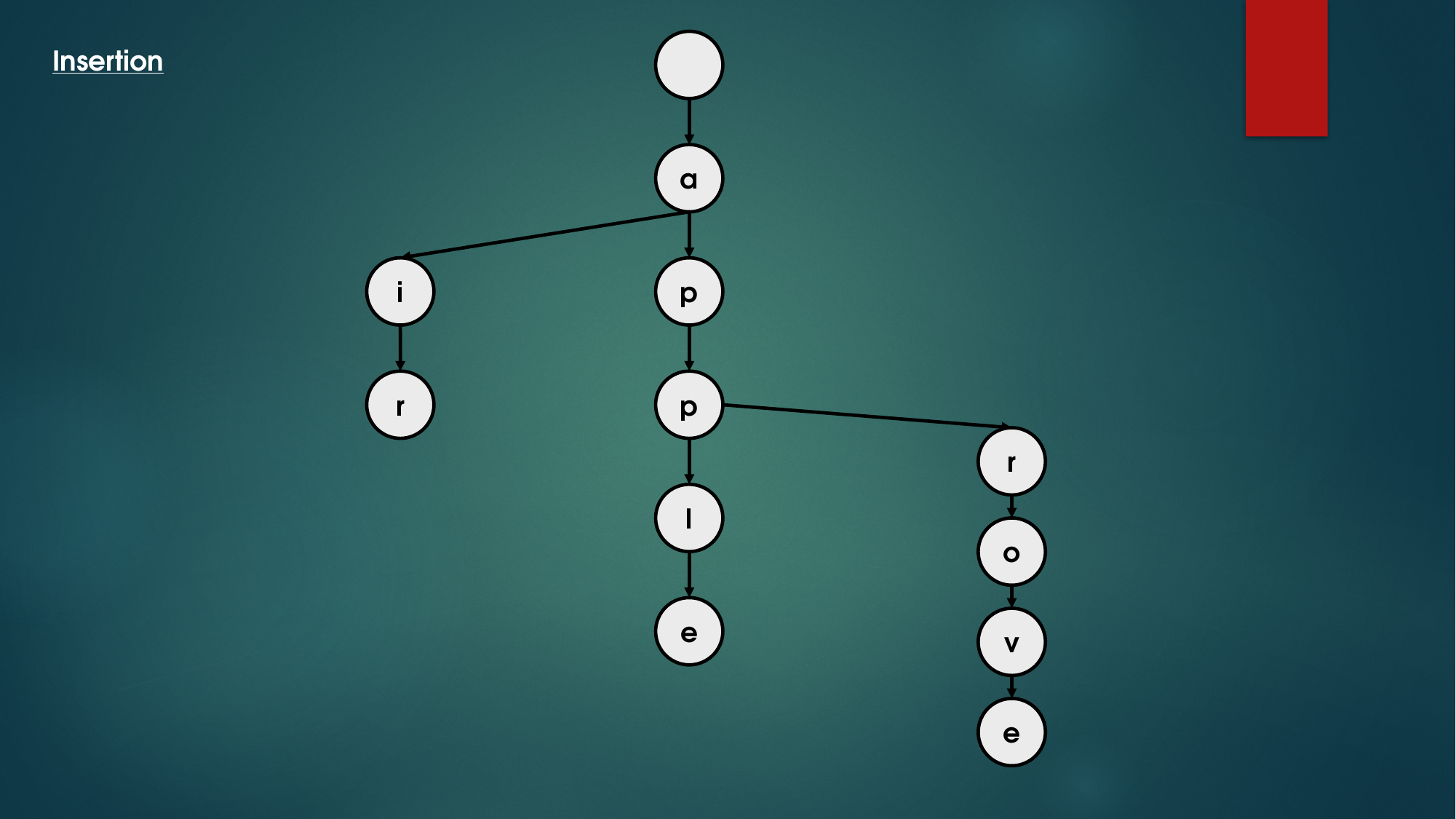

Insertion
a
i
p
r
p
r
l
o
e
v
e